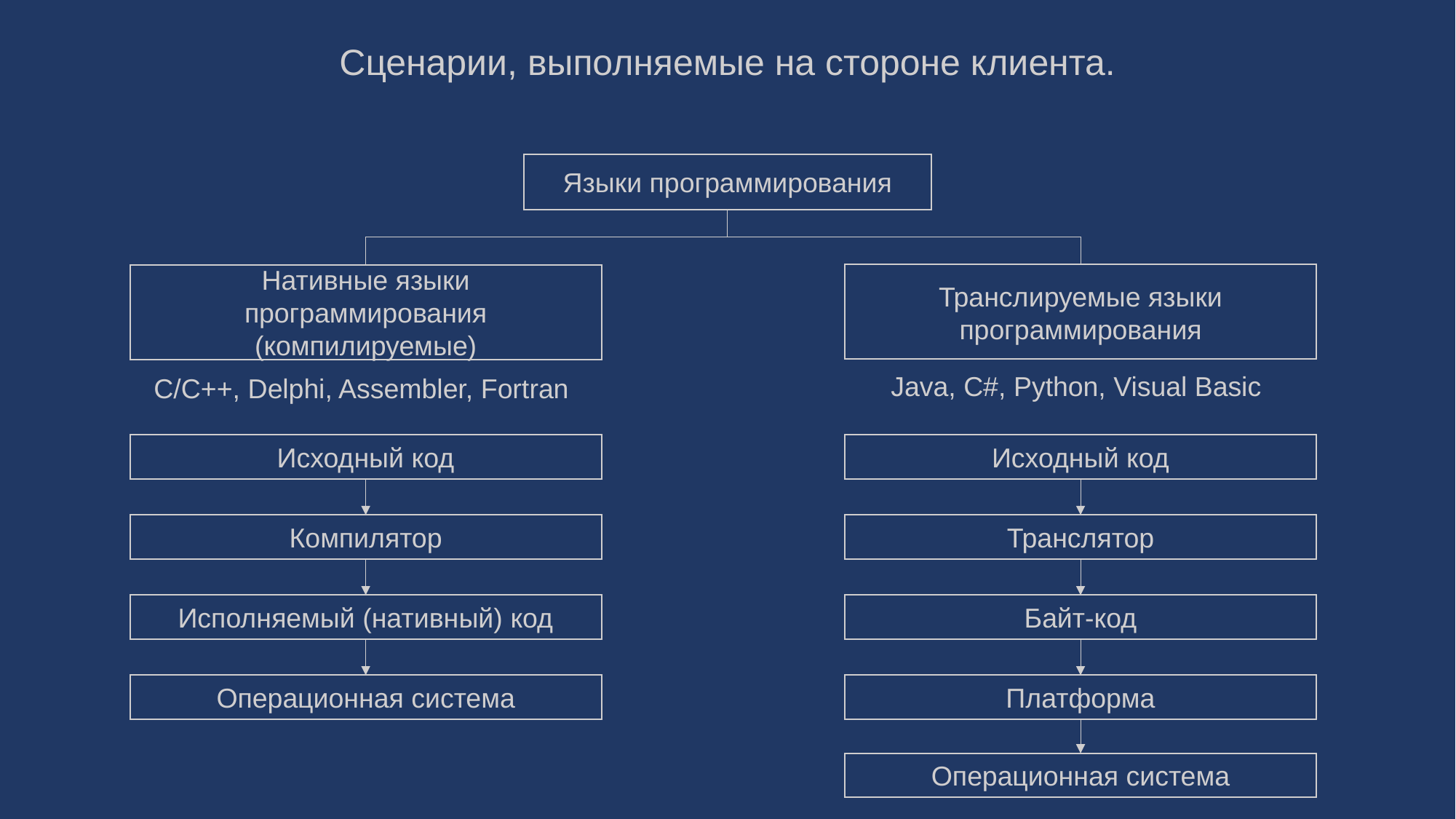

Сценарии, выполняемые на стороне клиента.
Языки программирования
Транслируемые языки программирования
Нативные языки программирования (компилируемые)
Java, C#, Python, Visual Basic
C/C++, Delphi, Assembler, Fortran
Исходный код
Исходный код
Компилятор
Транслятор
Исполняемый (нативный) код
Байт-код
Операционная система
Платформа
Операционная система